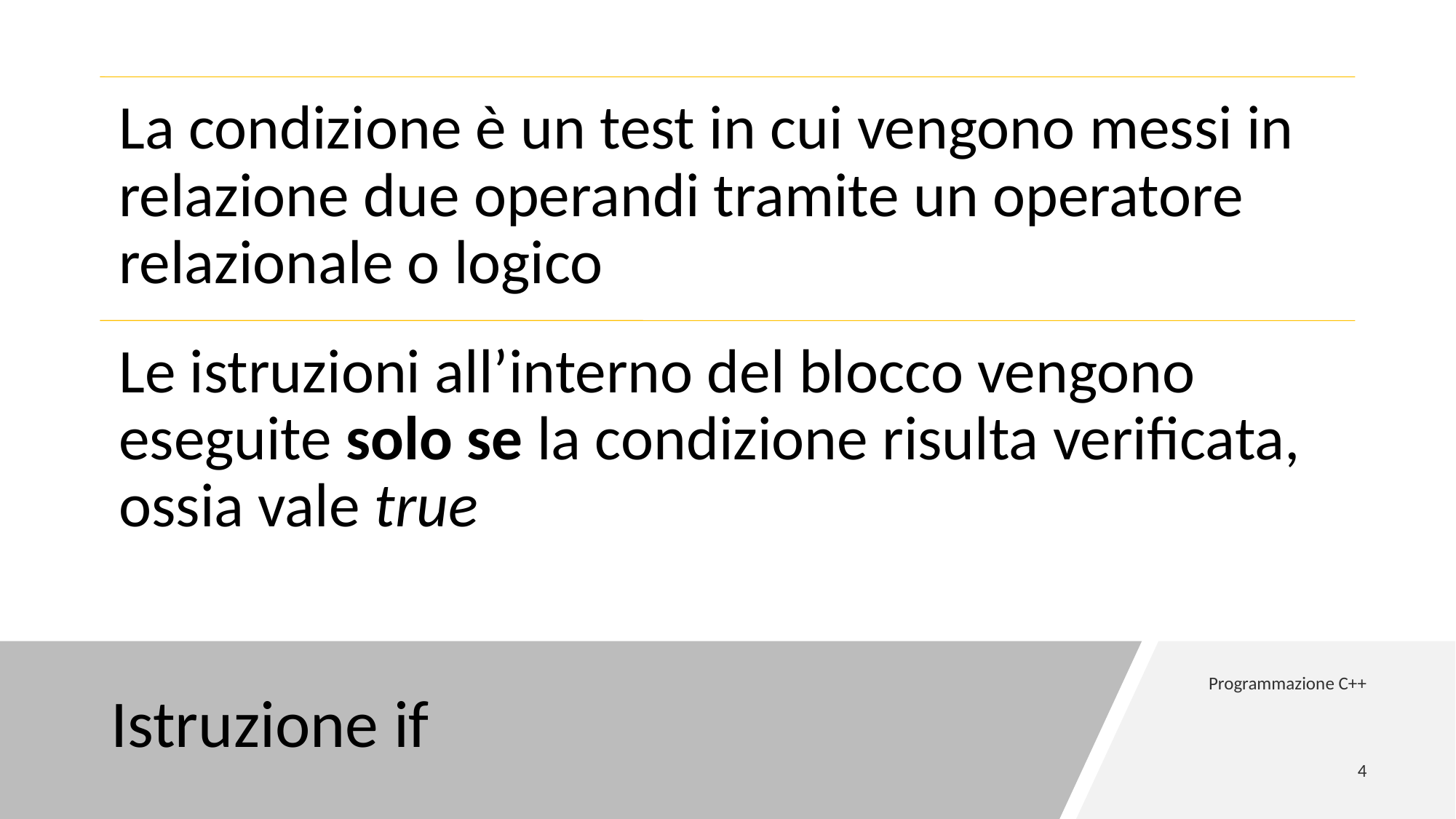

La condizione è un test in cui vengono messi in relazione due operandi tramite un operatore relazionale o logico
Le istruzioni all’interno del blocco vengono eseguite solo se la condizione risulta verificata, ossia vale true

# Istruzione if
Programmazione C++
4